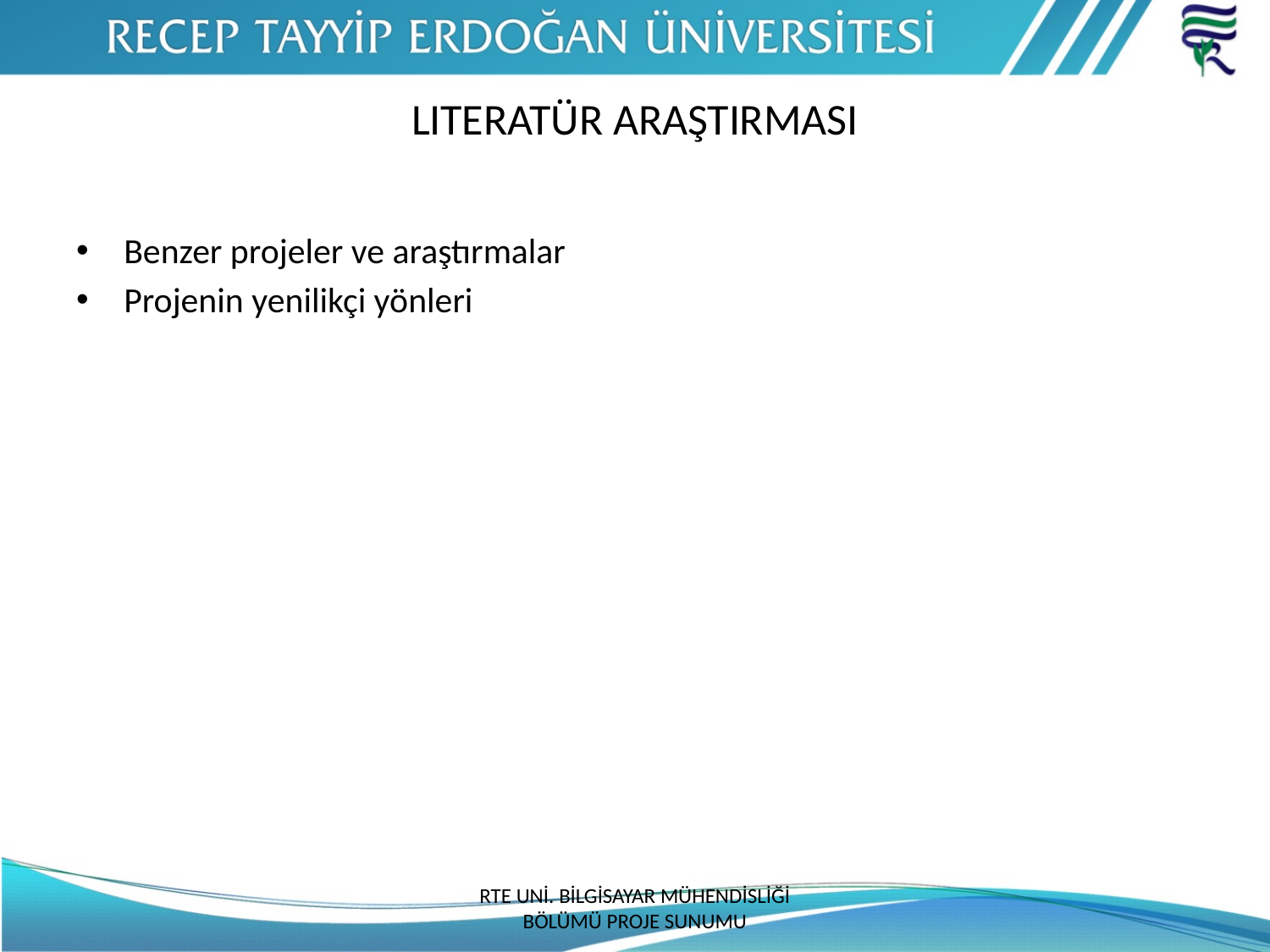

# LITERATÜR ARAŞTIRMASI
Benzer projeler ve araştırmalar
Projenin yenilikçi yönleri

RTE UNİ. BİLGİSAYAR MÜHENDİSLİĞİ BÖLÜMÜ PROJE SUNUMU